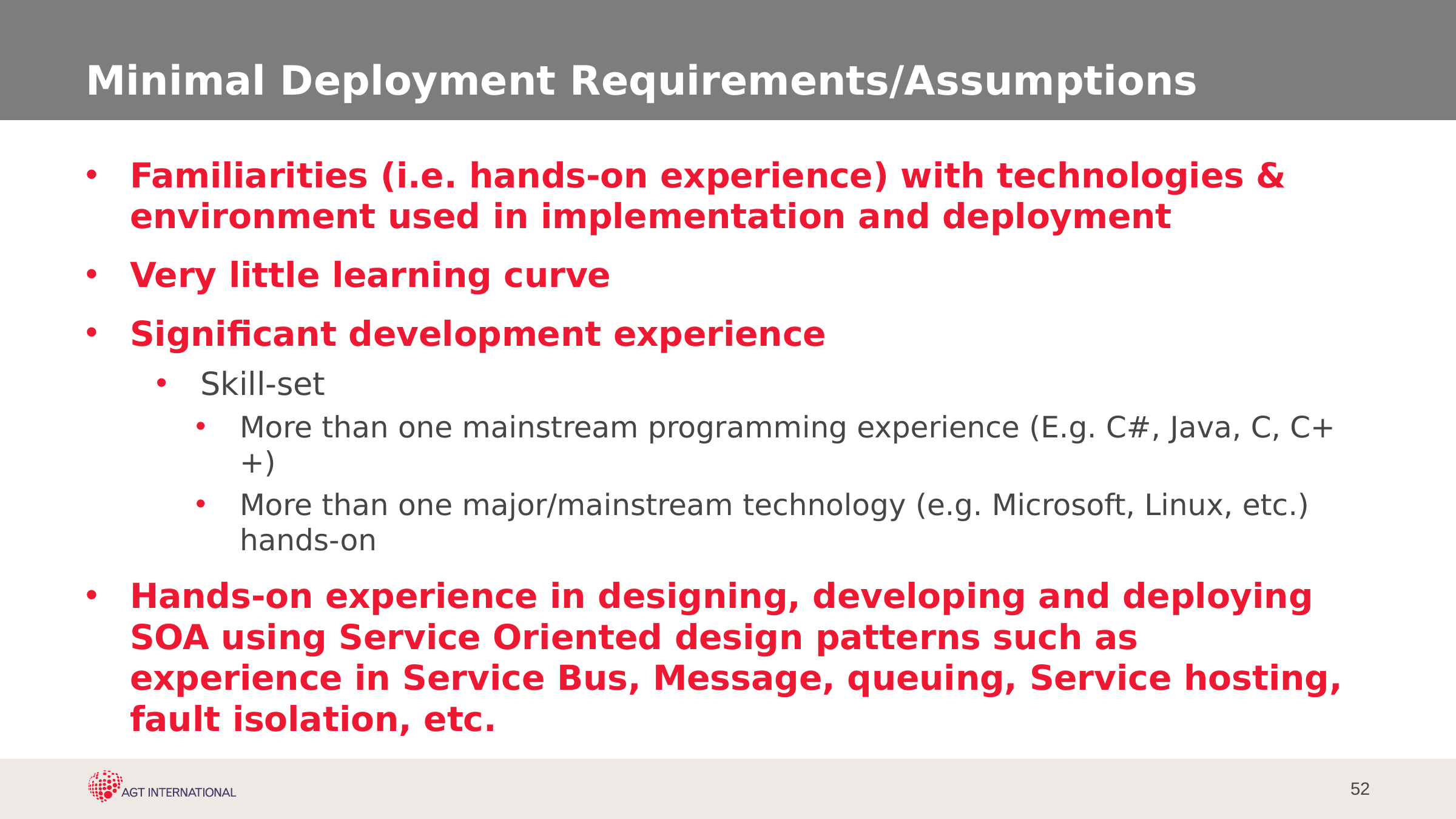

# Minimal Deployment Requirements/Assumptions
Familiarities (i.e. hands-on experience) with technologies & environment used in implementation and deployment
Very little learning curve
Significant development experience
Skill-set
More than one mainstream programming experience (E.g. C#, Java, C, C++)
More than one major/mainstream technology (e.g. Microsoft, Linux, etc.) hands-on
Hands-on experience in designing, developing and deploying SOA using Service Oriented design patterns such as experience in Service Bus, Message, queuing, Service hosting, fault isolation, etc.